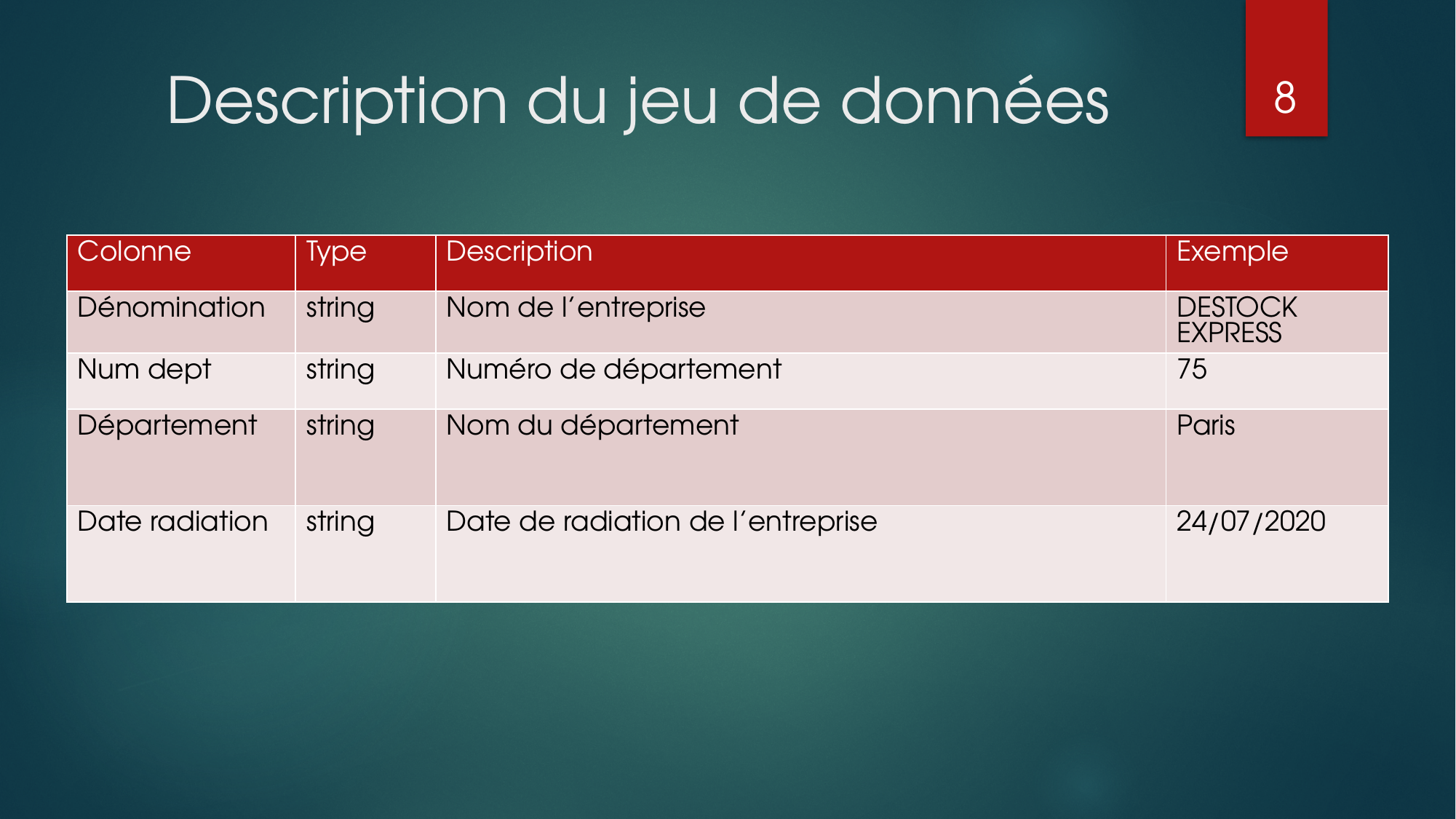

8
# Description du jeu de données
| Colonne | Type | Description | Exemple |
| --- | --- | --- | --- |
| Dénomination | string | Nom de l’entreprise | DESTOCK EXPRESS |
| Num dept | string | Numéro de département | 75 |
| Département | string | Nom du département | Paris |
| Date radiation | string | Date de radiation de l’entreprise | 24/07/2020 |